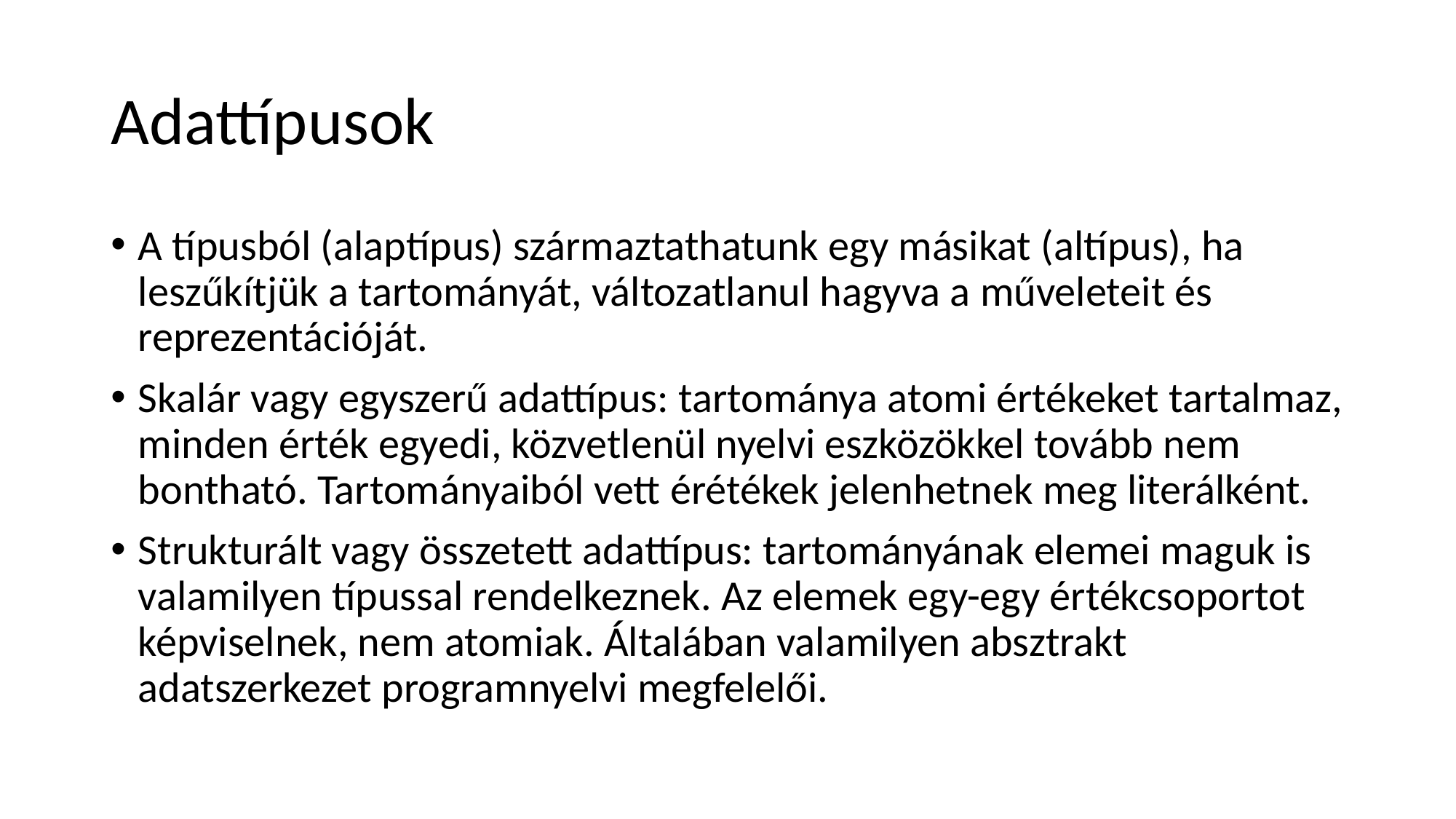

# Adattípusok
A típusból (alaptípus) származtathatunk egy másikat (altípus), ha leszűkítjük a tartományát, változatlanul hagyva a műveleteit és reprezentációját.
Skalár vagy egyszerű adattípus: tartománya atomi értékeket tartalmaz, minden érték egyedi, közvetlenül nyelvi eszközökkel tovább nem bontható. Tartományaiból vett érétékek jelenhetnek meg literálként.
Strukturált vagy összetett adattípus: tartományának elemei maguk is valamilyen típussal rendelkeznek. Az elemek egy-egy értékcsoportot képviselnek, nem atomiak. Általában valamilyen absztrakt adatszerkezet programnyelvi megfelelői.